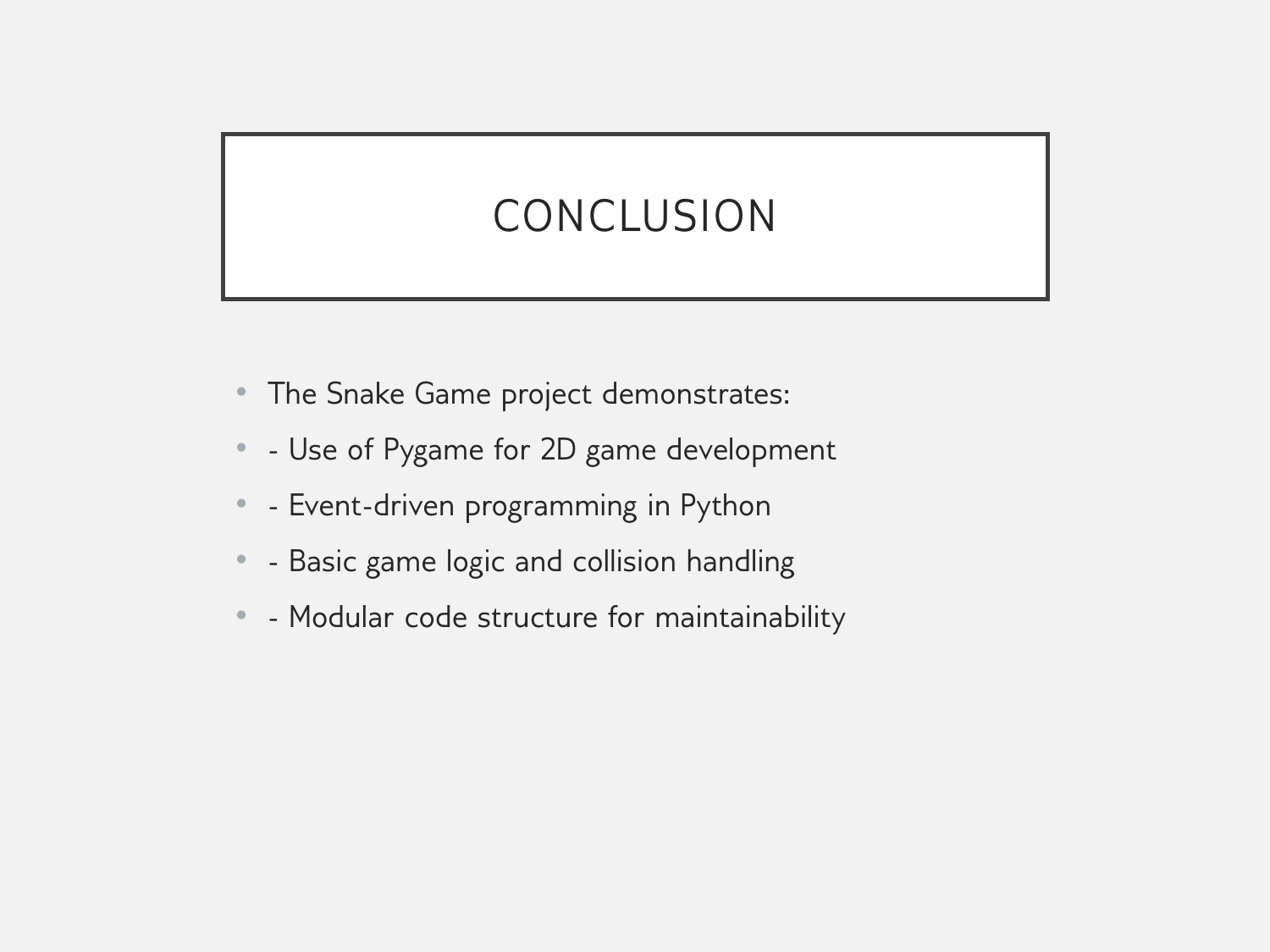

# Conclusion
The Snake Game project demonstrates:
- Use of Pygame for 2D game development
- Event-driven programming in Python
- Basic game logic and collision handling
- Modular code structure for maintainability